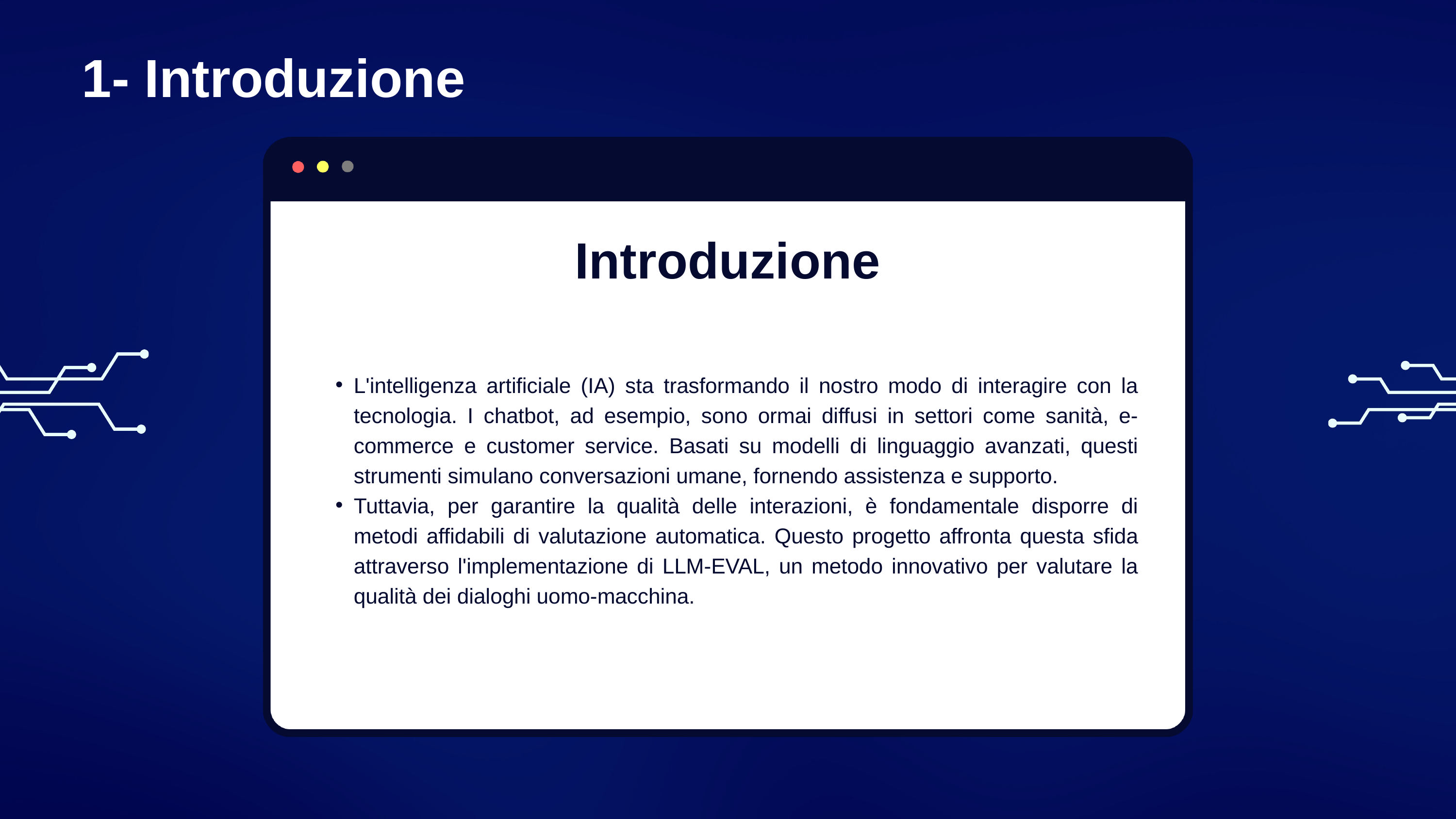

1- Introduzione

Introduzione

L'intelligenza artificiale (IA) sta trasformando il nostro modo di interagire con la tecnologia. I chatbot, ad esempio, sono ormai diffusi in settori come sanità, e-commerce e customer service. Basati su modelli di linguaggio avanzati, questi strumenti simulano conversazioni umane, fornendo assistenza e supporto.
Tuttavia, per garantire la qualità delle interazioni, è fondamentale disporre di metodi affidabili di valutazione automatica. Questo progetto affronta questa sfida attraverso l'implementazione di LLM-EVAL, un metodo innovativo per valutare la qualità dei dialoghi uomo-macchina.